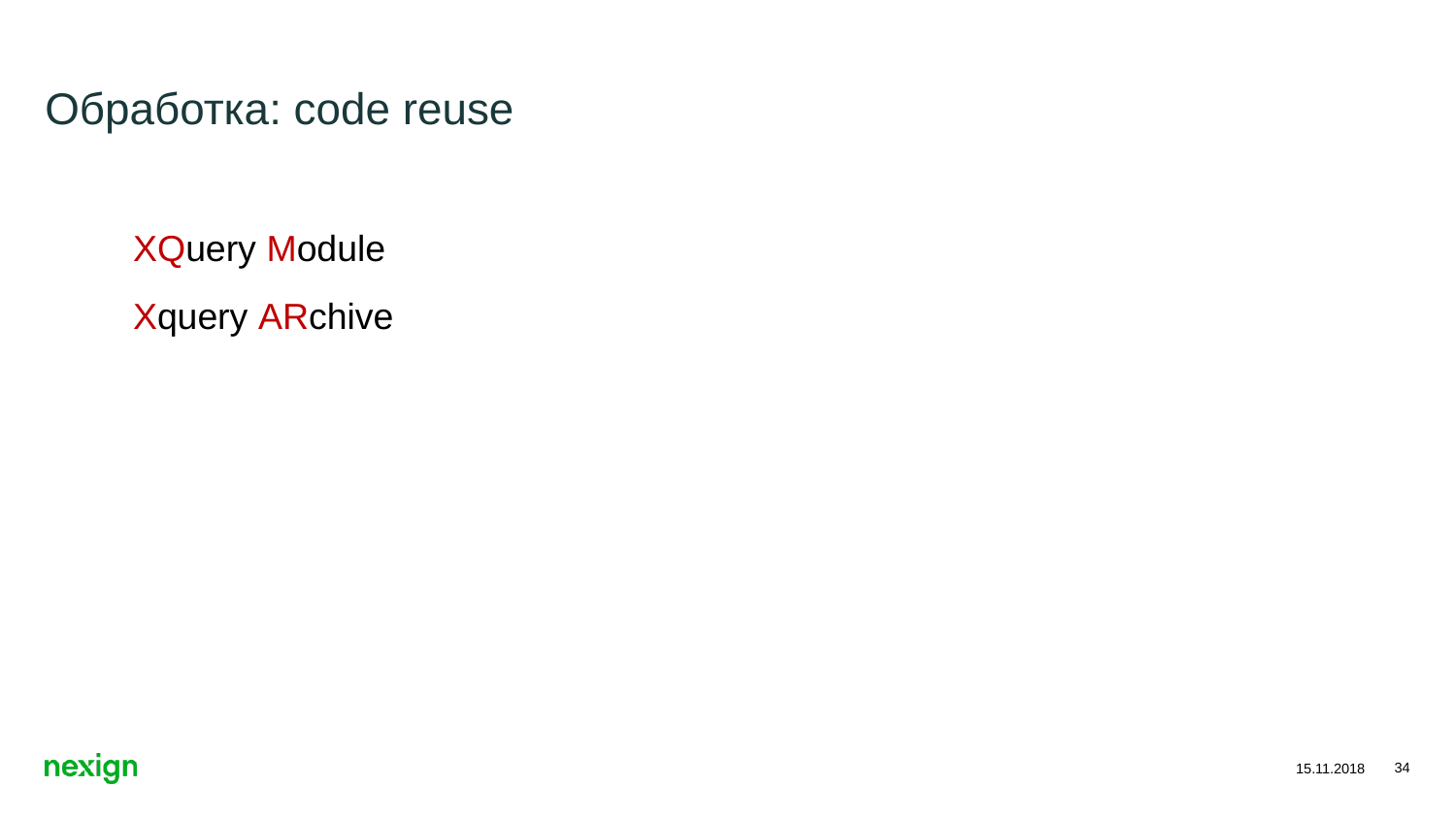

# Обработка: code reuse

XQuery Module
Xquery ARchive
34
15.11.2018